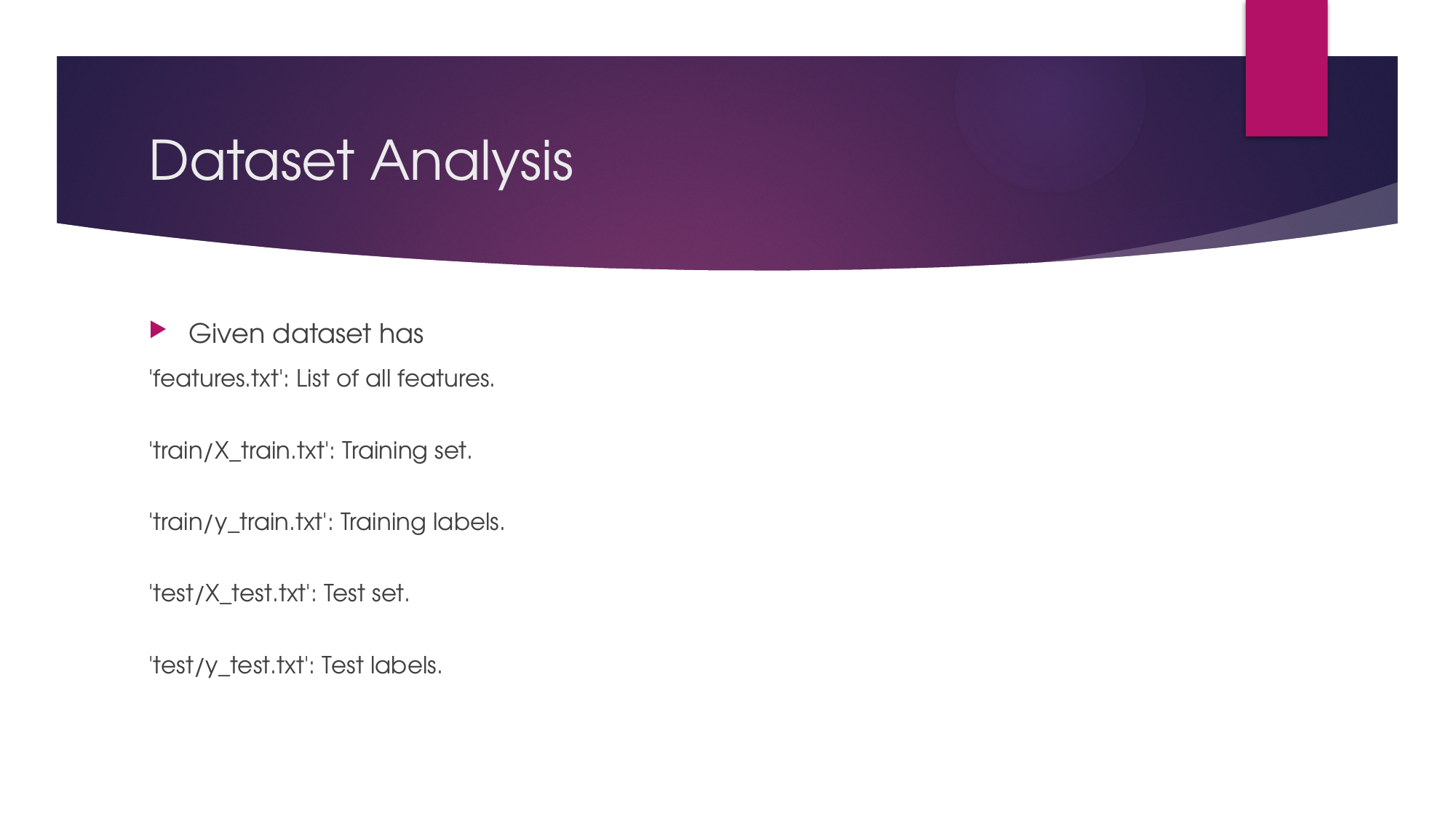

# Dataset Analysis
Given dataset has
'features.txt': List of all features.
'train/X_train.txt': Training set.
'train/y_train.txt': Training labels.
'test/X_test.txt': Test set.
'test/y_test.txt': Test labels.